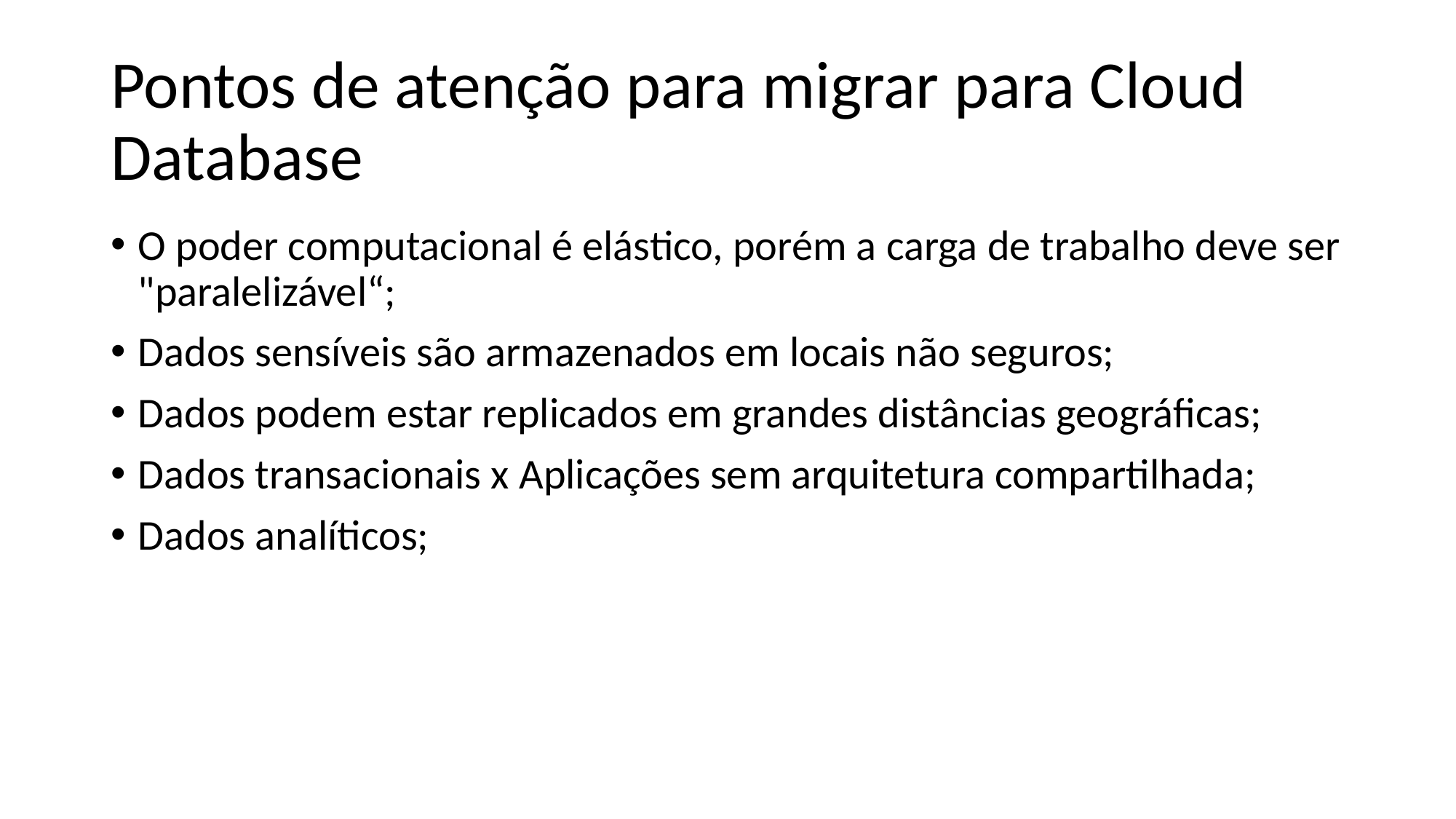

# Pontos de atenção para migrar para Cloud Database
O poder computacional é elástico, porém a carga de trabalho deve ser "paralelizável“;
Dados sensíveis são armazenados em locais não seguros;
Dados podem estar replicados em grandes distâncias geográficas;
Dados transacionais x Aplicações sem arquitetura compartilhada;
Dados analíticos;